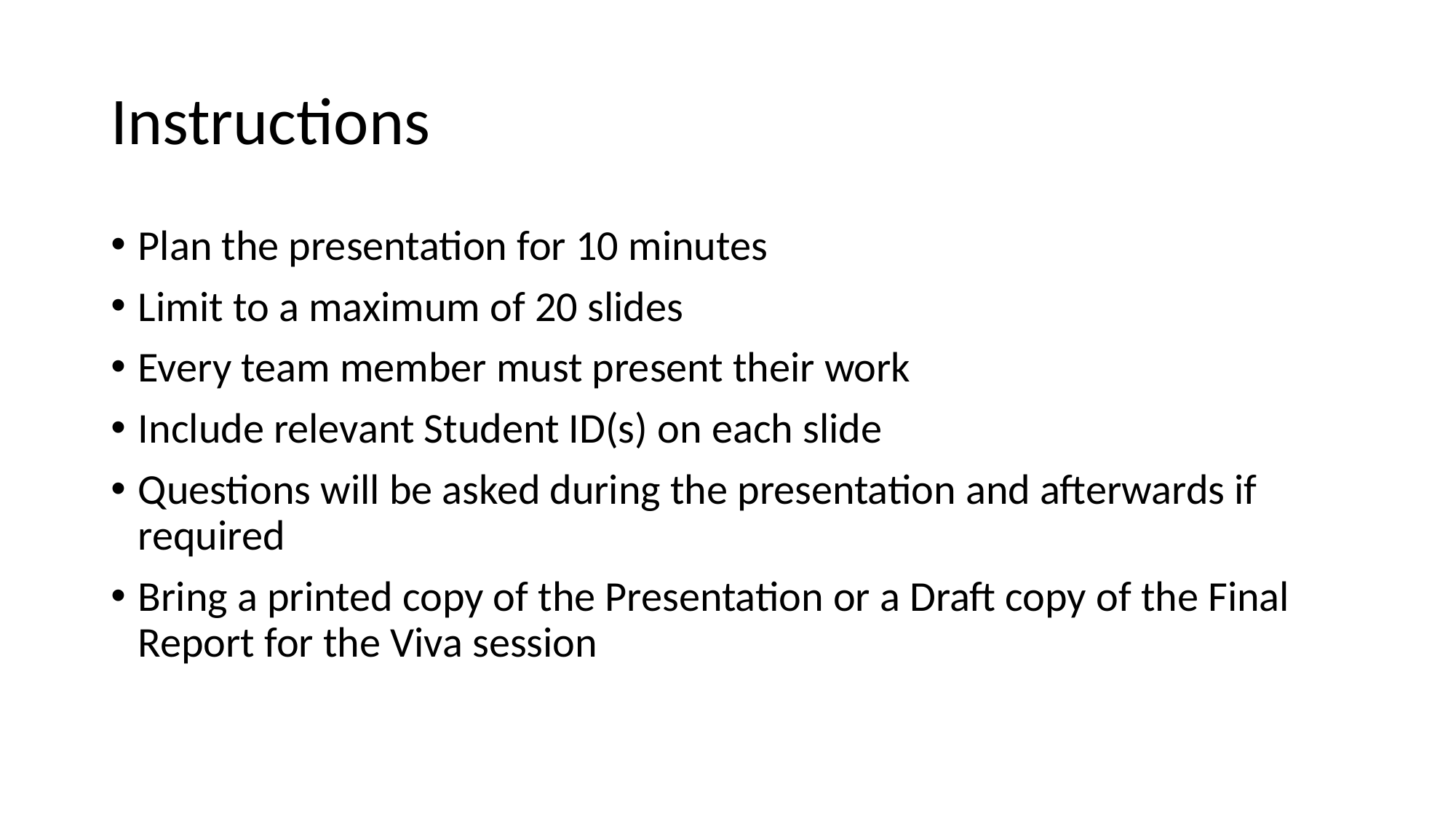

# Instructions
Plan the presentation for 10 minutes
Limit to a maximum of 20 slides
Every team member must present their work
Include relevant Student ID(s) on each slide
Questions will be asked during the presentation and afterwards if required
Bring a printed copy of the Presentation or a Draft copy of the Final Report for the Viva session